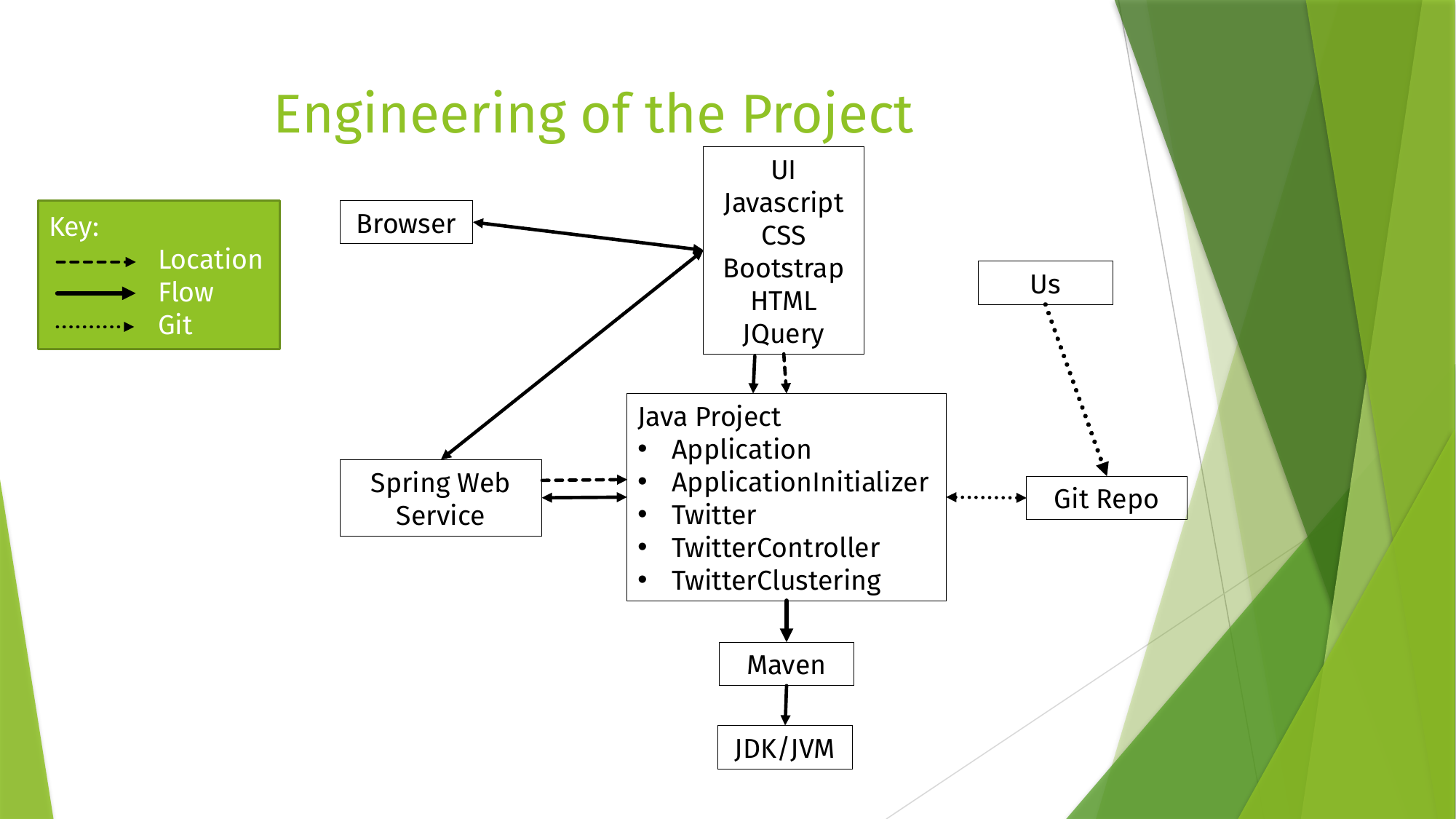

# Engineering of the Project
UI
Javascript
CSS
Bootstrap
HTML
JQuery
Key:
	Location
	Flow
	Git
Browser
Us
Java Project
Application
ApplicationInitializer
Twitter
TwitterController
TwitterClustering
Spring Web
Service
Git Repo
Maven
JDK/JVM